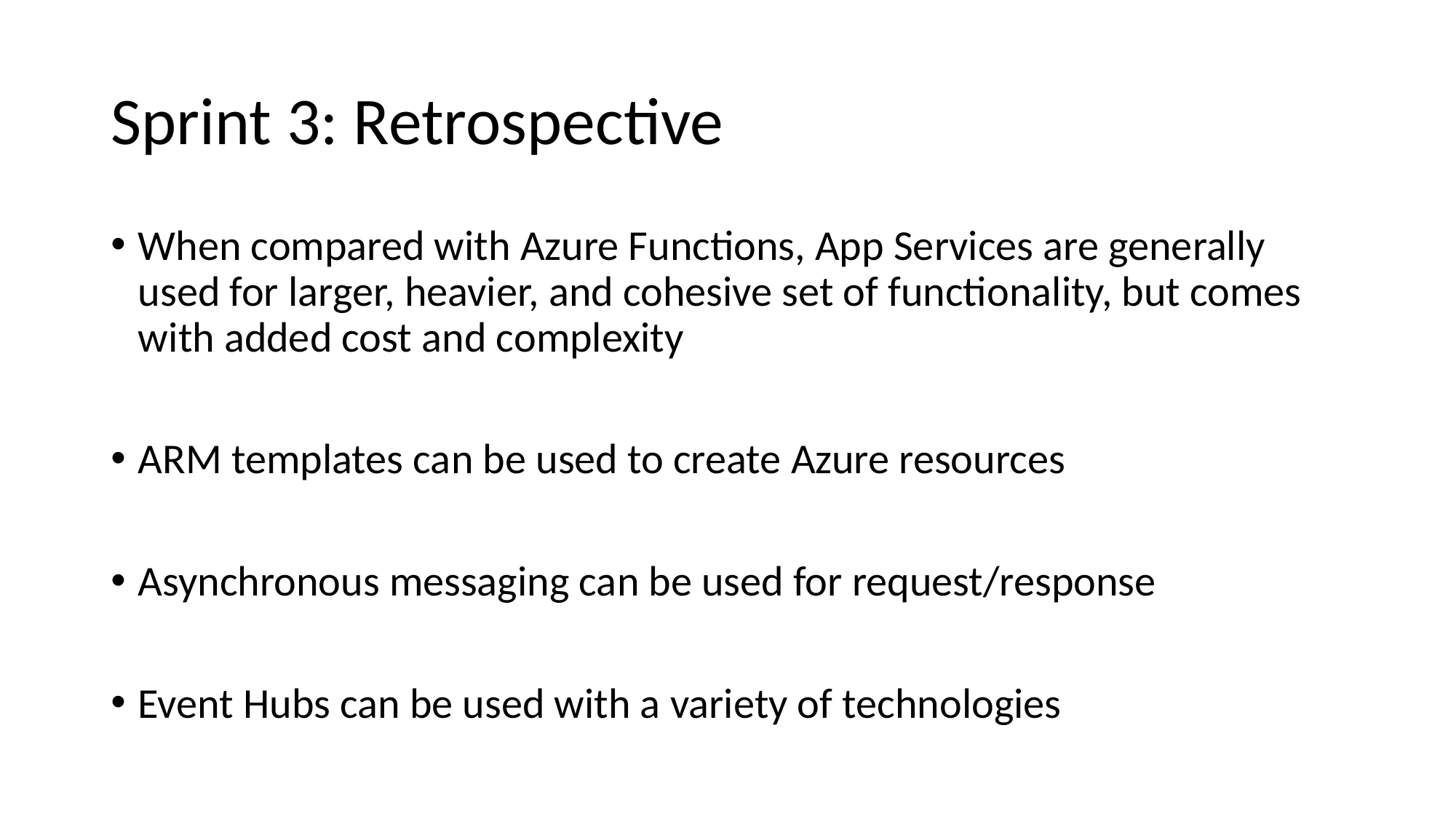

# Sprint 3: Retrospective
When compared with Azure Functions, App Services are generally used for larger, heavier, and cohesive set of functionality, but comes with added cost and complexity

ARM templates can be used to create Azure resources

Asynchronous messaging can be used for request/response

Event Hubs can be used with a variety of technologies